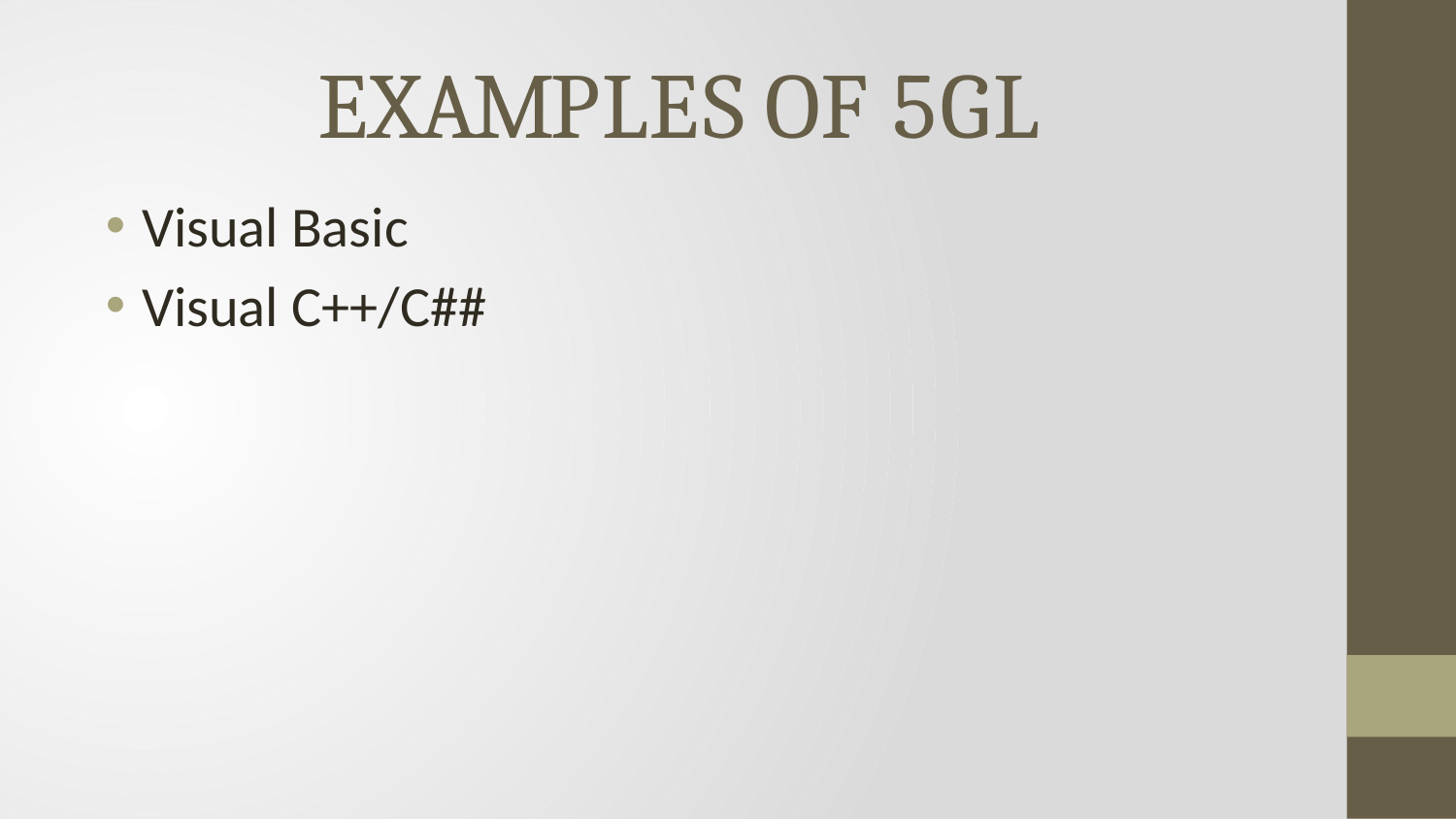

# EXAMPLES OF 5GL
Visual Basic
Visual C++/C##